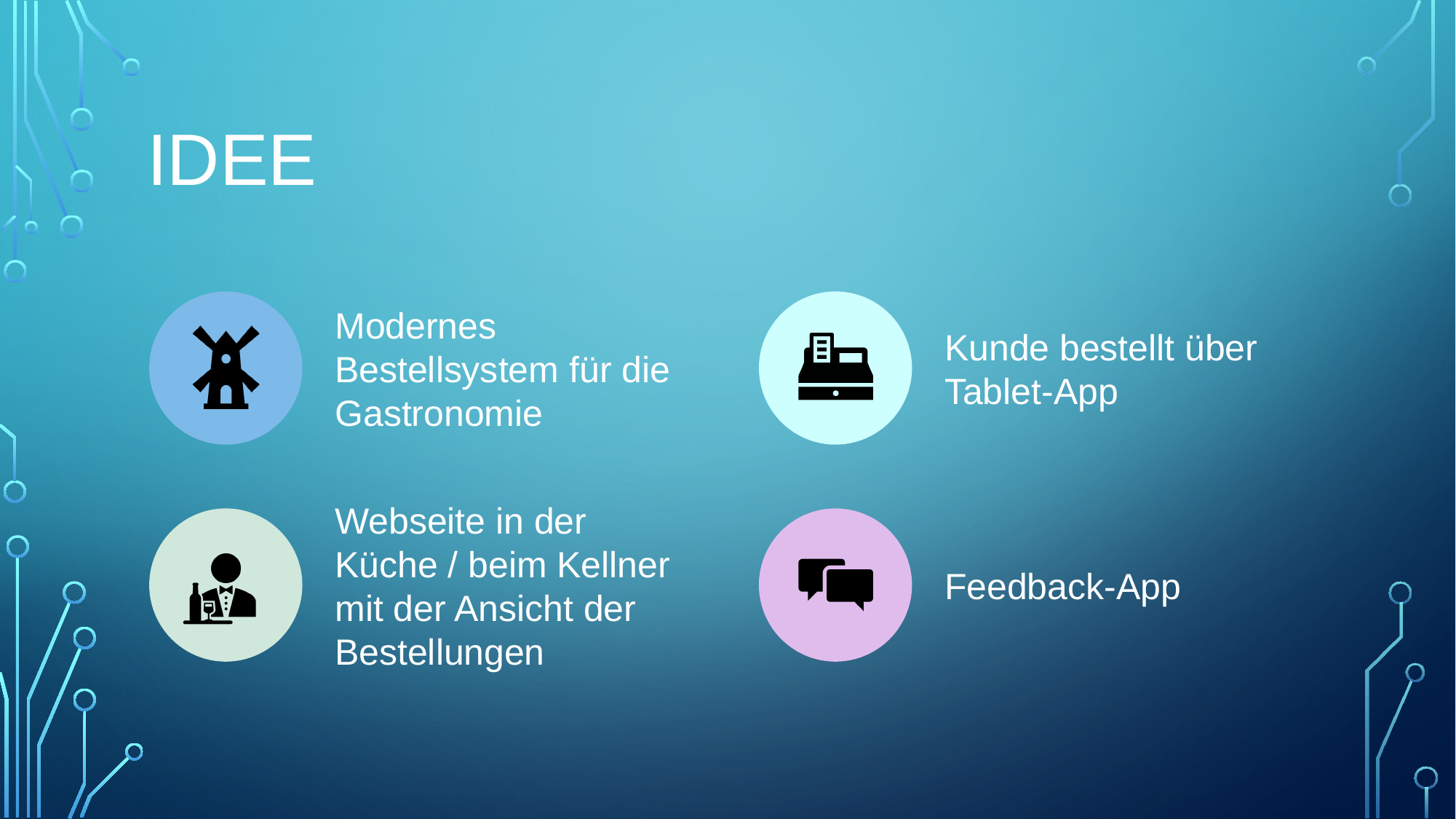

# IDee
Modernes Bestellsystem für die Gastronomie
Kunde bestellt über Tablet-App
Webseite in der Küche / beim Kellner mit der Ansicht der Bestellungen
Feedback-App